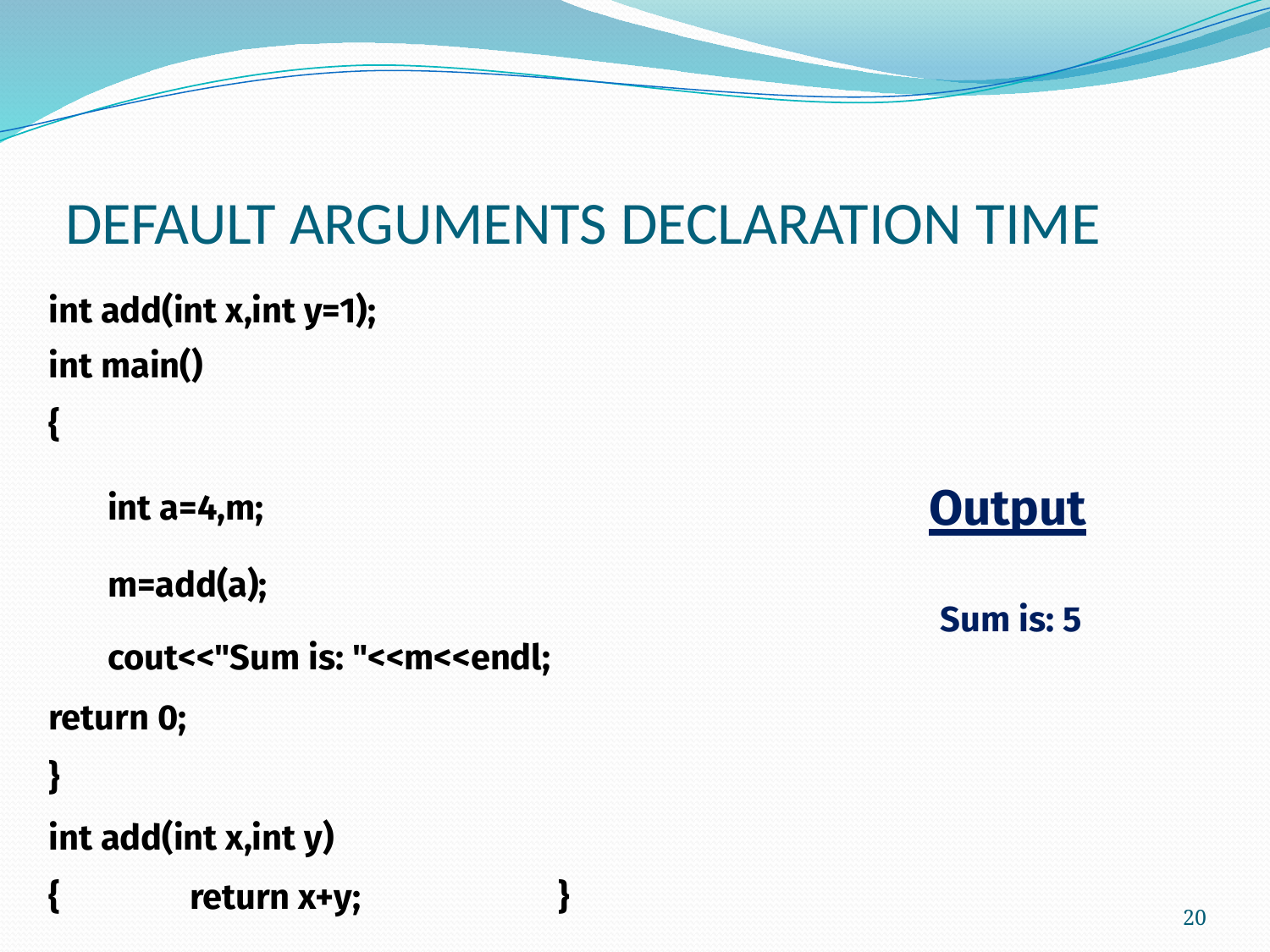

# DEFAULT ARGUMENTS DECLARATION TIME
int add(int x,int y=1);
int main()
{
int a=4,m;  m=add(a);
Output
Sum is: 5
cout<<"Sum is: "<<m<<endl;
return 0;
}
int add(int x,int y)
{	return x+y;	}
20